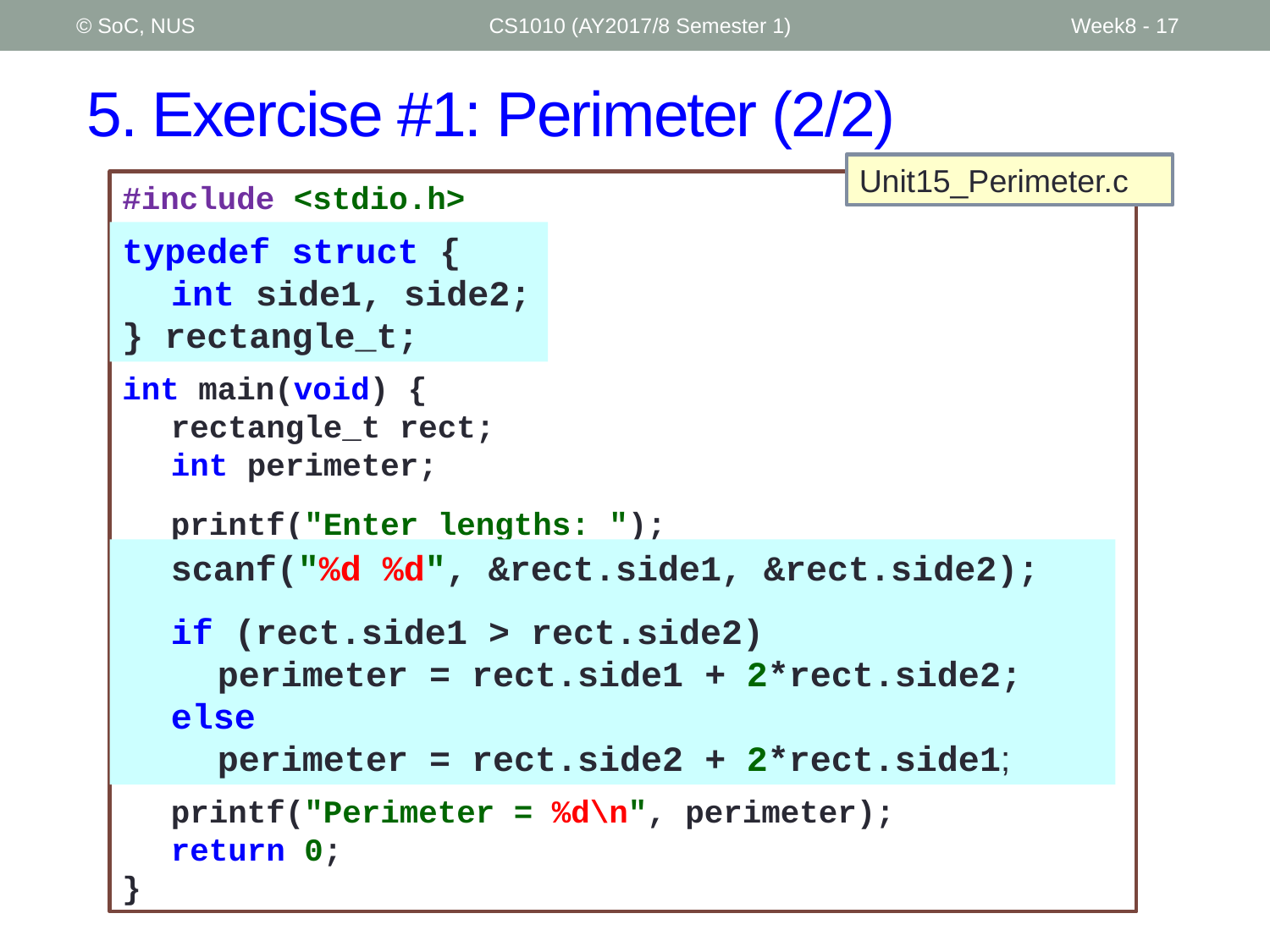

© SoC, NUS
CS1010 (AY2017/8 Semester 1)
Week8 - 17
# 5. Exercise #1: Perimeter (2/2)
Unit15_Perimeter.c
#include <stdio.h>

int main(void) {
	rectangle_t rect;
	int perimeter;

	printf("Enter lengths: ");

	printf("Perimeter = %d\n", perimeter);
	return 0;
}
typedef struct {
	int side1, side2;
} rectangle_t;
	scanf("%d %d", &rect.side1, &rect.side2);

	if (rect.side1 > rect.side2)
		perimeter = rect.side1 + 2*rect.side2;
	else
		perimeter = rect.side2 + 2*rect.side1;